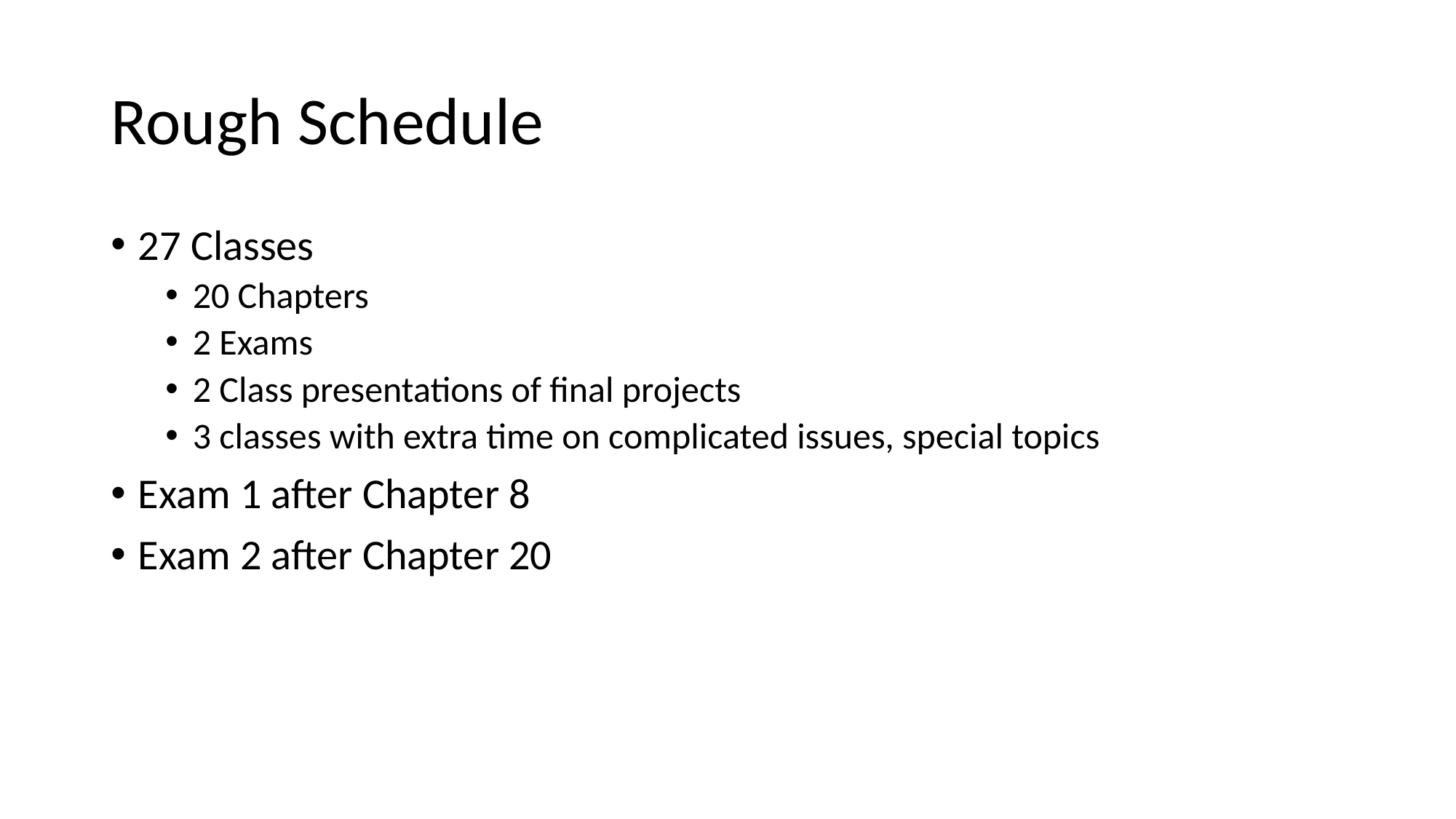

# Rough Schedule
27 Classes
20 Chapters
2 Exams
2 Class presentations of final projects
3 classes with extra time on complicated issues, special topics
Exam 1 after Chapter 8
Exam 2 after Chapter 20